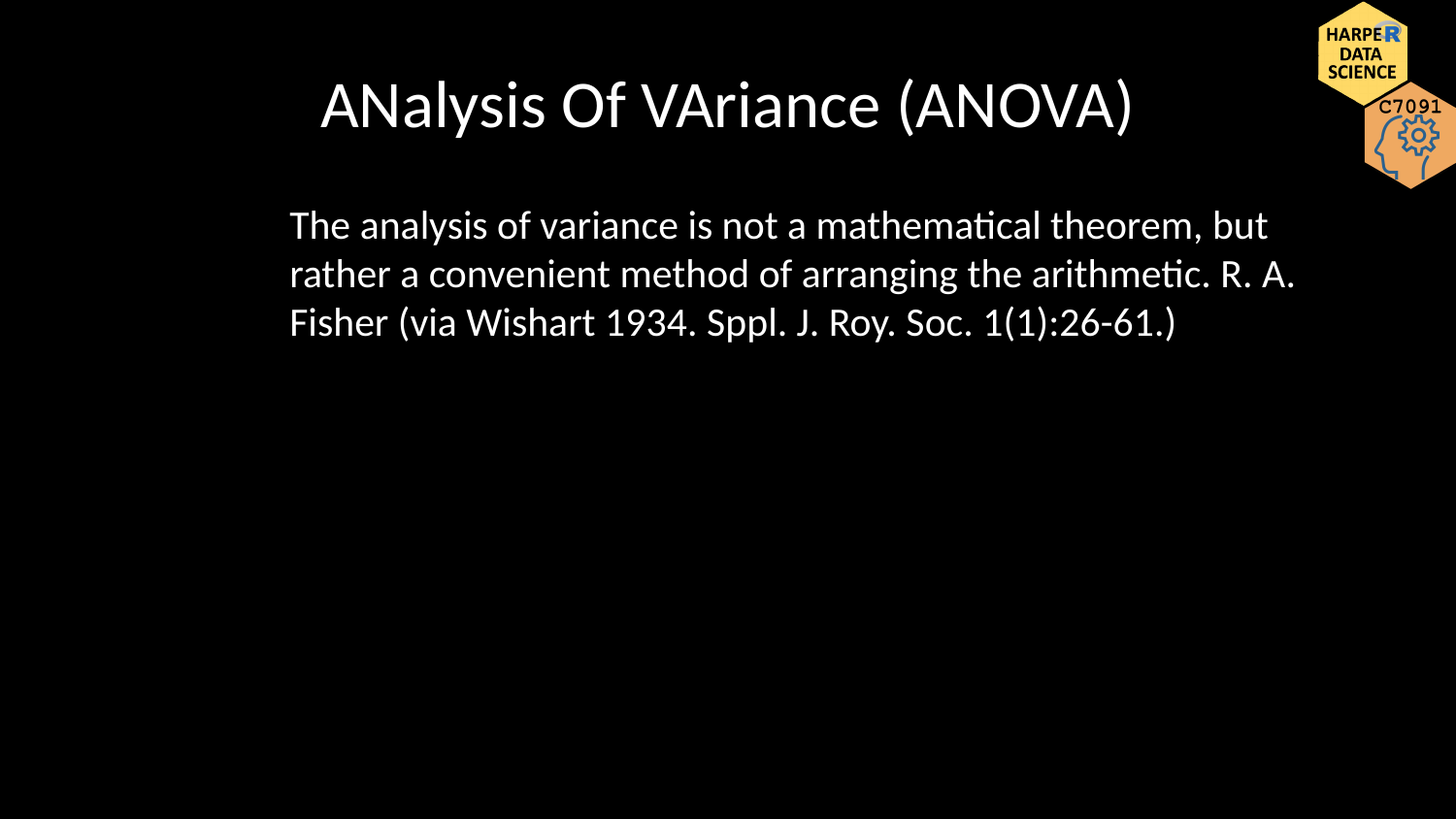

# ANalysis Of VAriance (ANOVA)
The analysis of variance is not a mathematical theorem, but rather a convenient method of arranging the arithmetic. R. A. Fisher (via Wishart 1934. Sppl. J. Roy. Soc. 1(1):26-61.)